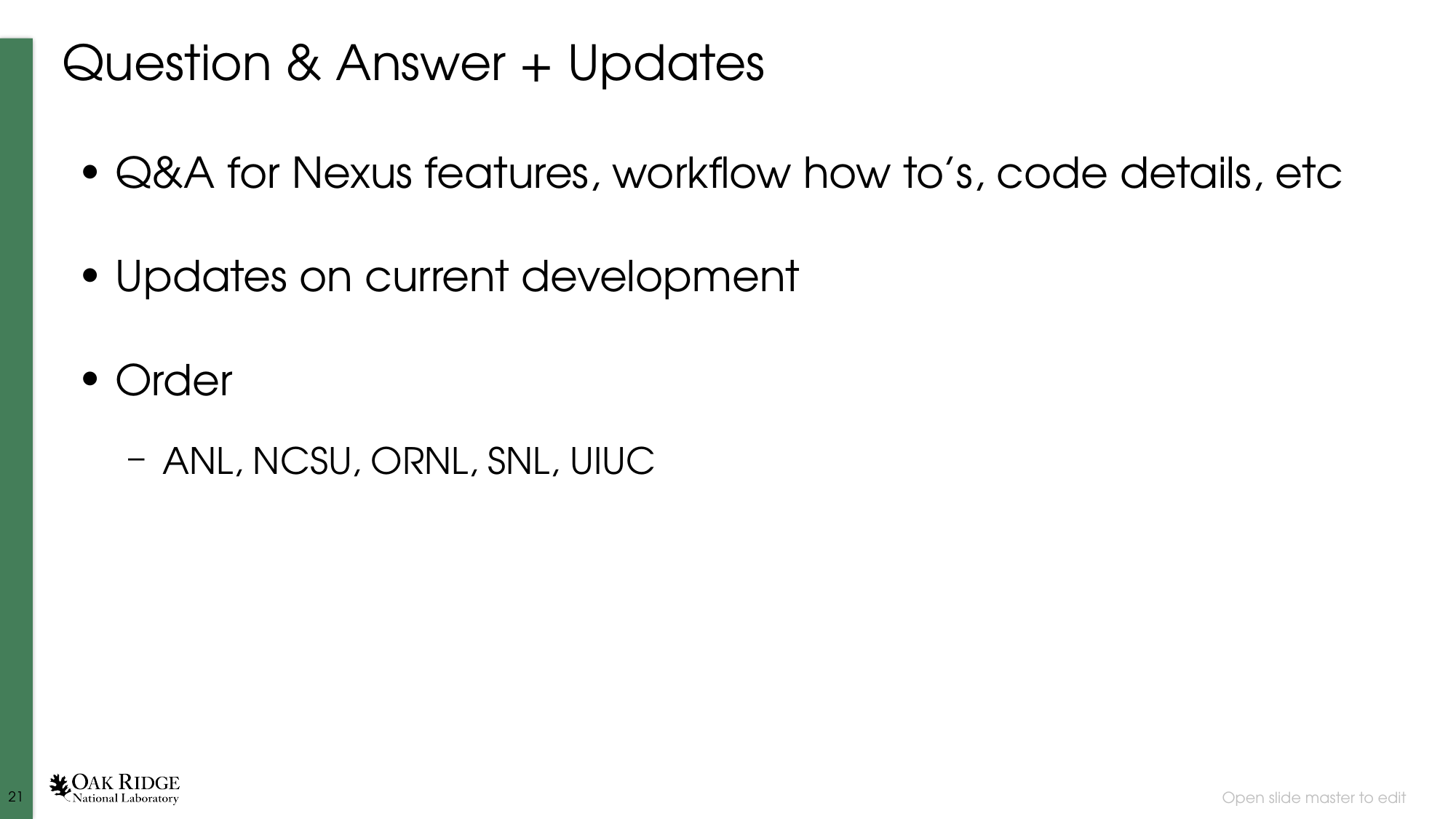

# Question & Answer + Updates
Q&A for Nexus features, workflow how to’s, code details, etc
Updates on current development
Order
ANL, NCSU, ORNL, SNL, UIUC